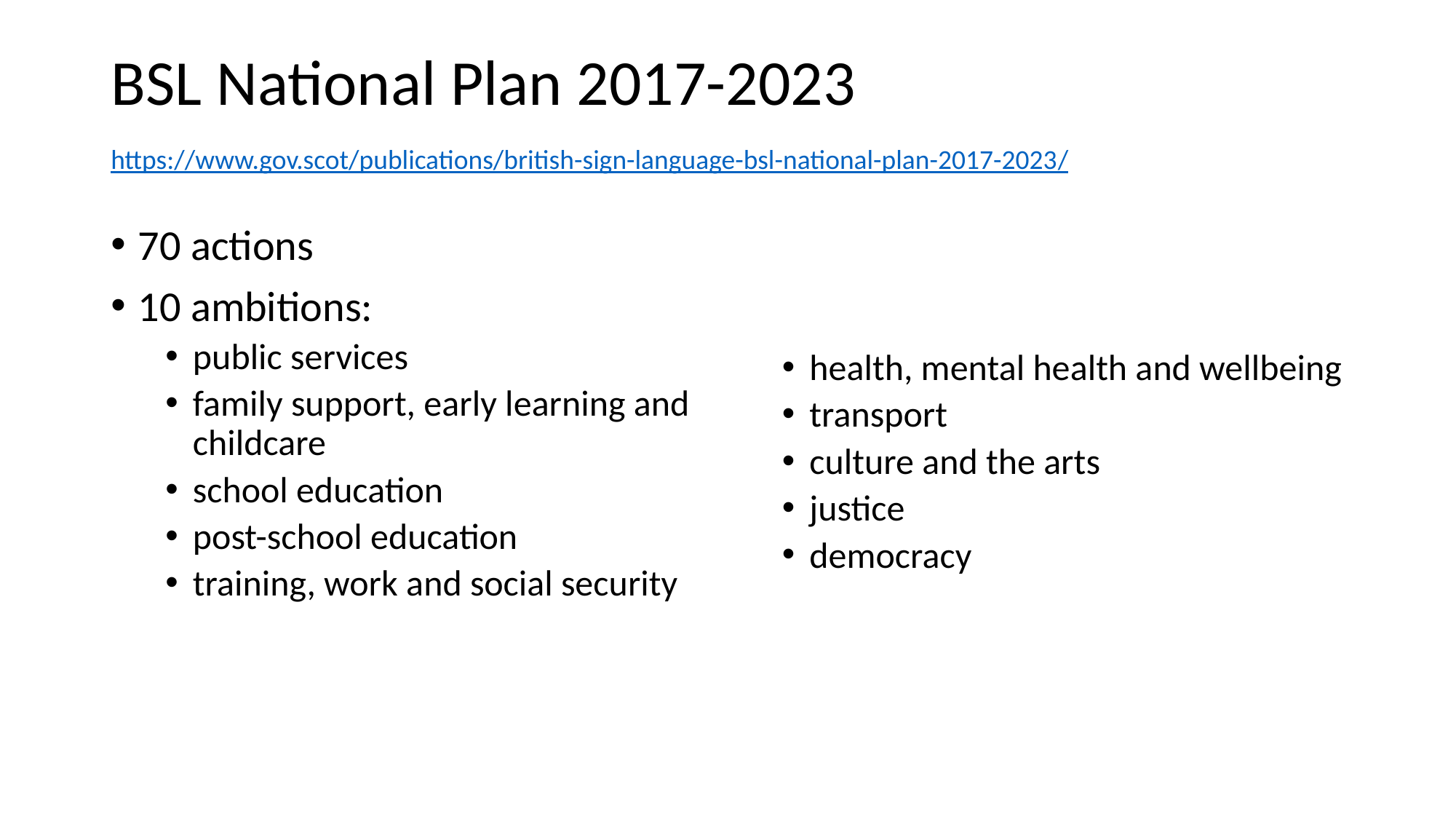

# BSL National Plan 2017-2023
https://www.gov.scot/publications/british-sign-language-bsl-national-plan-2017-2023/

70 actions
10 ambitions:
public services
family support, early learning and childcare
school education
post-school education
training, work and social security
health, mental health and wellbeing
transport
culture and the arts
justice
democracy